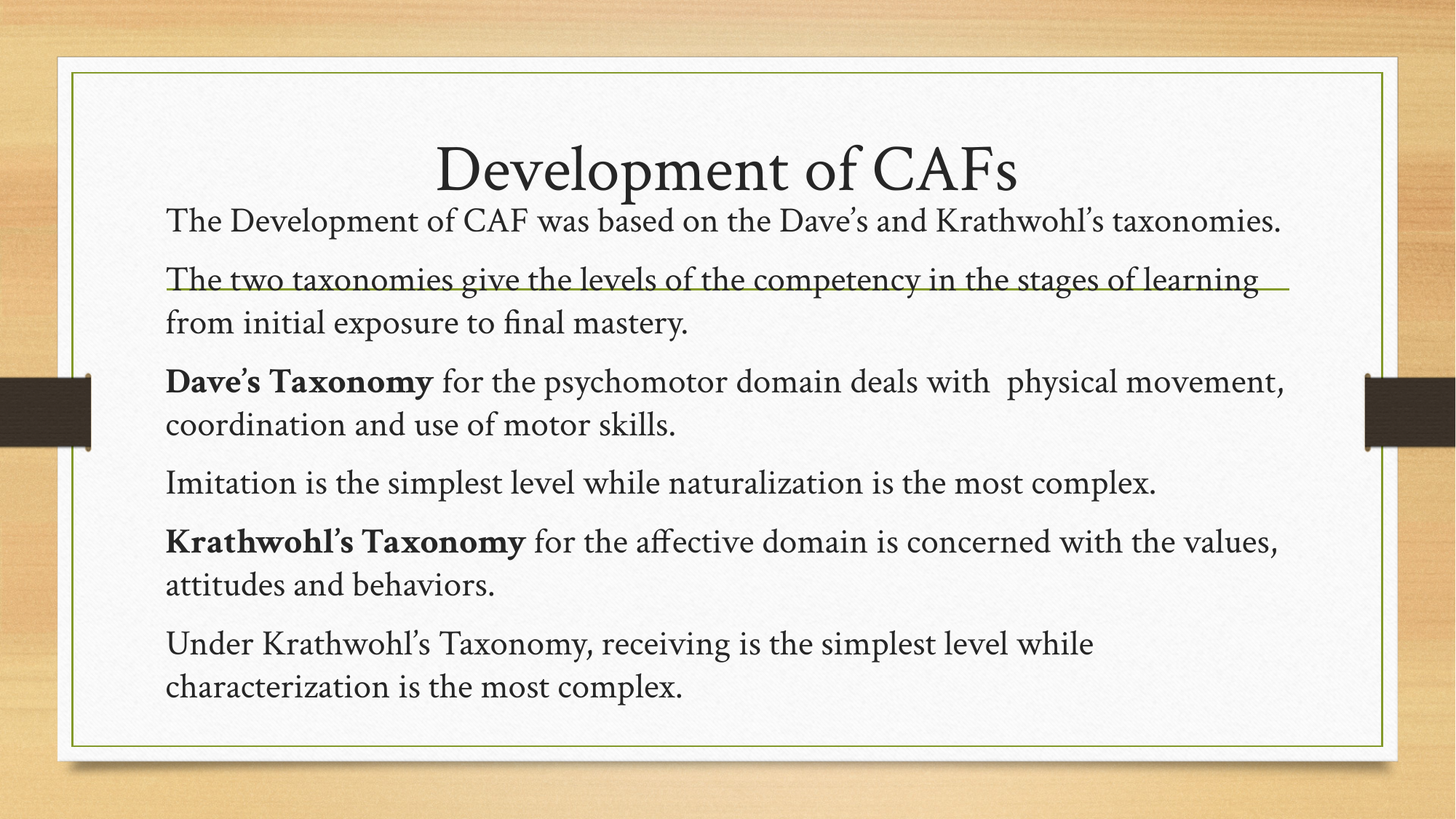

# Development of CAFs
The Development of CAF was based on the Dave’s and Krathwohl’s taxonomies.
The two taxonomies give the levels of the competency in the stages of learning from initial exposure to final mastery.
Dave’s Taxonomy for the psychomotor domain deals with  physical movement, coordination and use of motor skills.
Imitation is the simplest level while naturalization is the most complex.
Krathwohl’s Taxonomy for the affective domain is concerned with the values, attitudes and behaviors.
Under Krathwohl’s Taxonomy, receiving is the simplest level while characterization is the most complex.